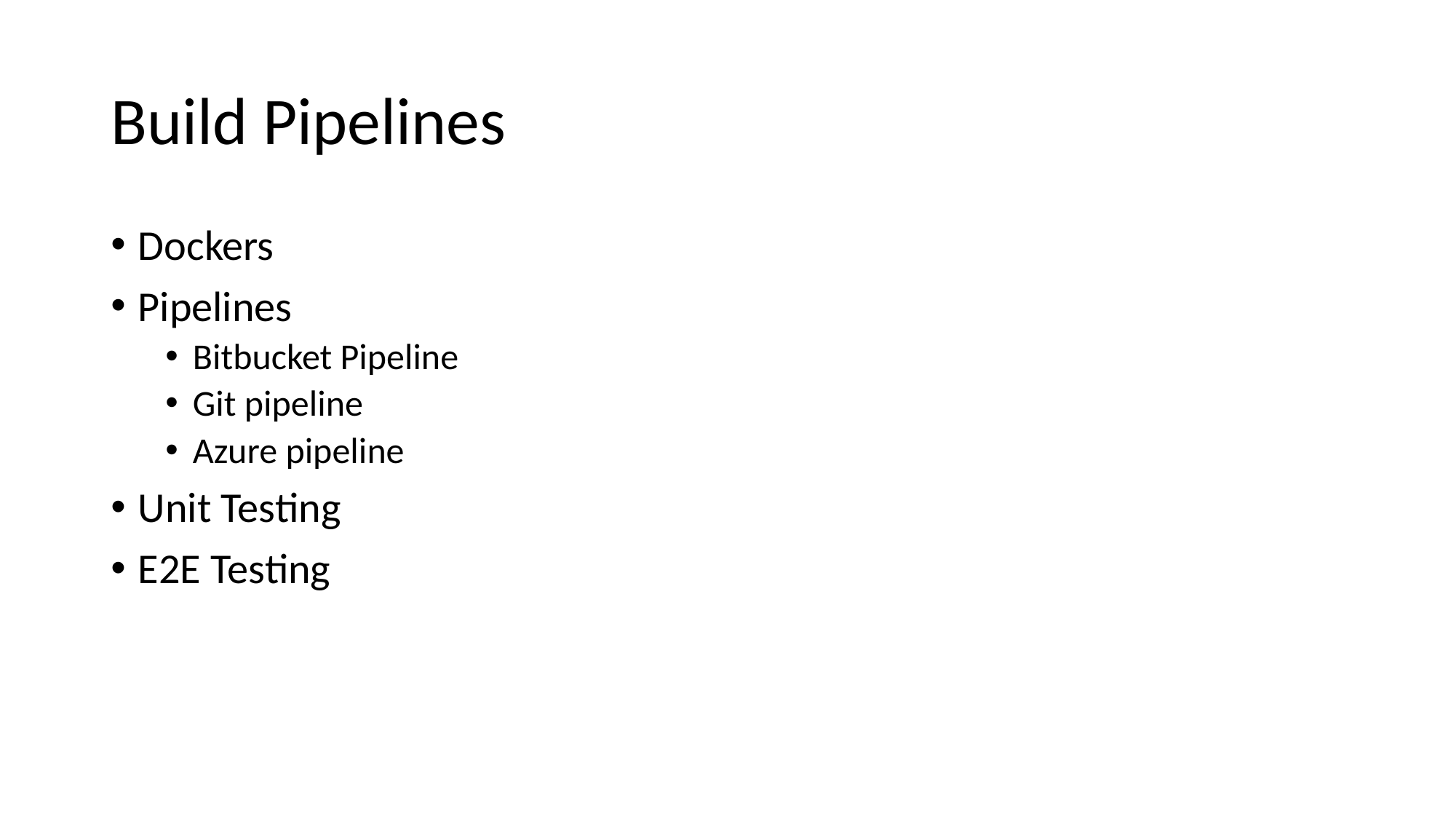

# Build Pipelines
Dockers
Pipelines
Bitbucket Pipeline
Git pipeline
Azure pipeline
Unit Testing
E2E Testing